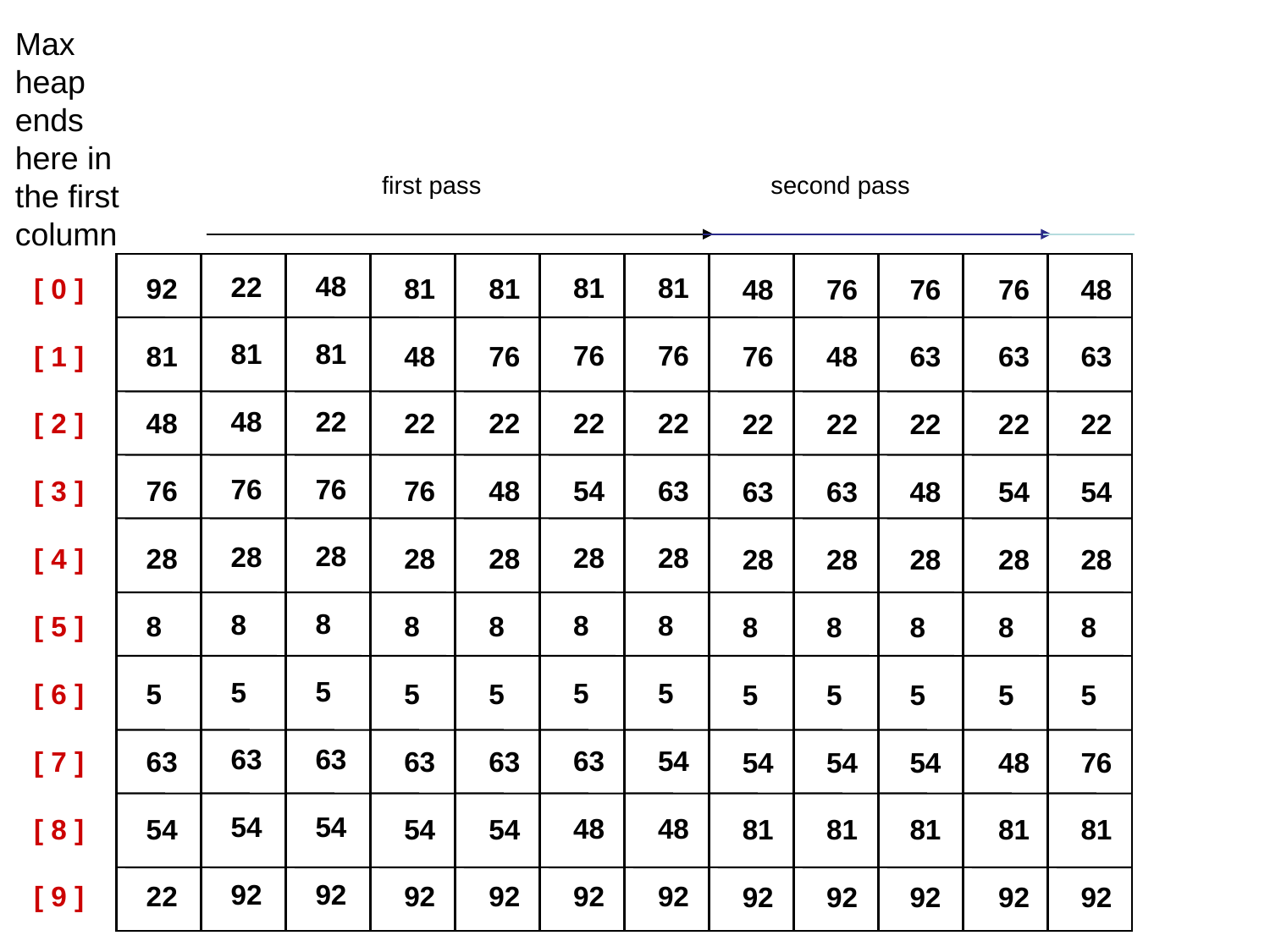

Max heap ends here in the first column
first pass
second pass

48

81

22

76

28

8

5

63

54

92
22

81

48

76

28

8

5

63

54

92
81

76

22

54

28

8

5

63

48

92
81

76

22

63

28

8

5

54

48

92
81

48

22

76

28

8

5

63

54

92
81

76

22

48

28

8

5

63

54

92
[ 0 ]

[ 1 ]

[ 2 ]

[ 3 ]

[ 4 ]

[ 5 ]

[ 6 ]

[ 7 ]

[ 8 ]

[ 9 ]
92

81

48

76

28

8

5

63

54

22
48

76

22

63

28

8

5

54

81

92
76

48

22

63

28

8

5

54

81

92
76

63

22

48

28

8

5

54

81

92
76

63

22

54

28

8

5

48

81

92
48

63

22

54

28

8

5

76

81

92